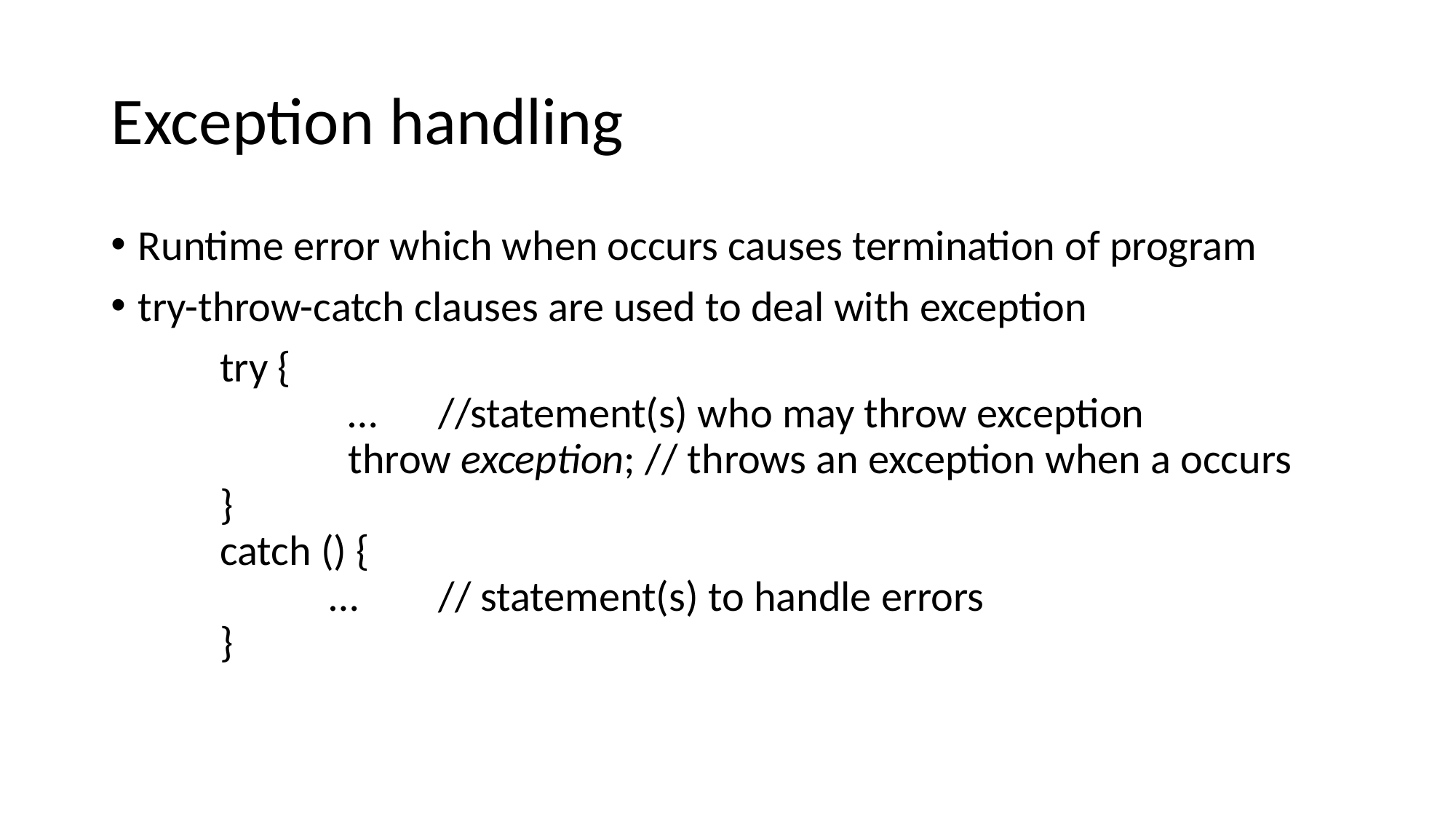

# Exception handling
Runtime error which when occurs causes termination of program
try-throw-catch clauses are used to deal with exception
	try {
  		  … 	//statement(s) who may throw exception
		  throw exception; // throws an exception when a occurs
	}
	catch () {
  		…	// statement(s) to handle errors
	}